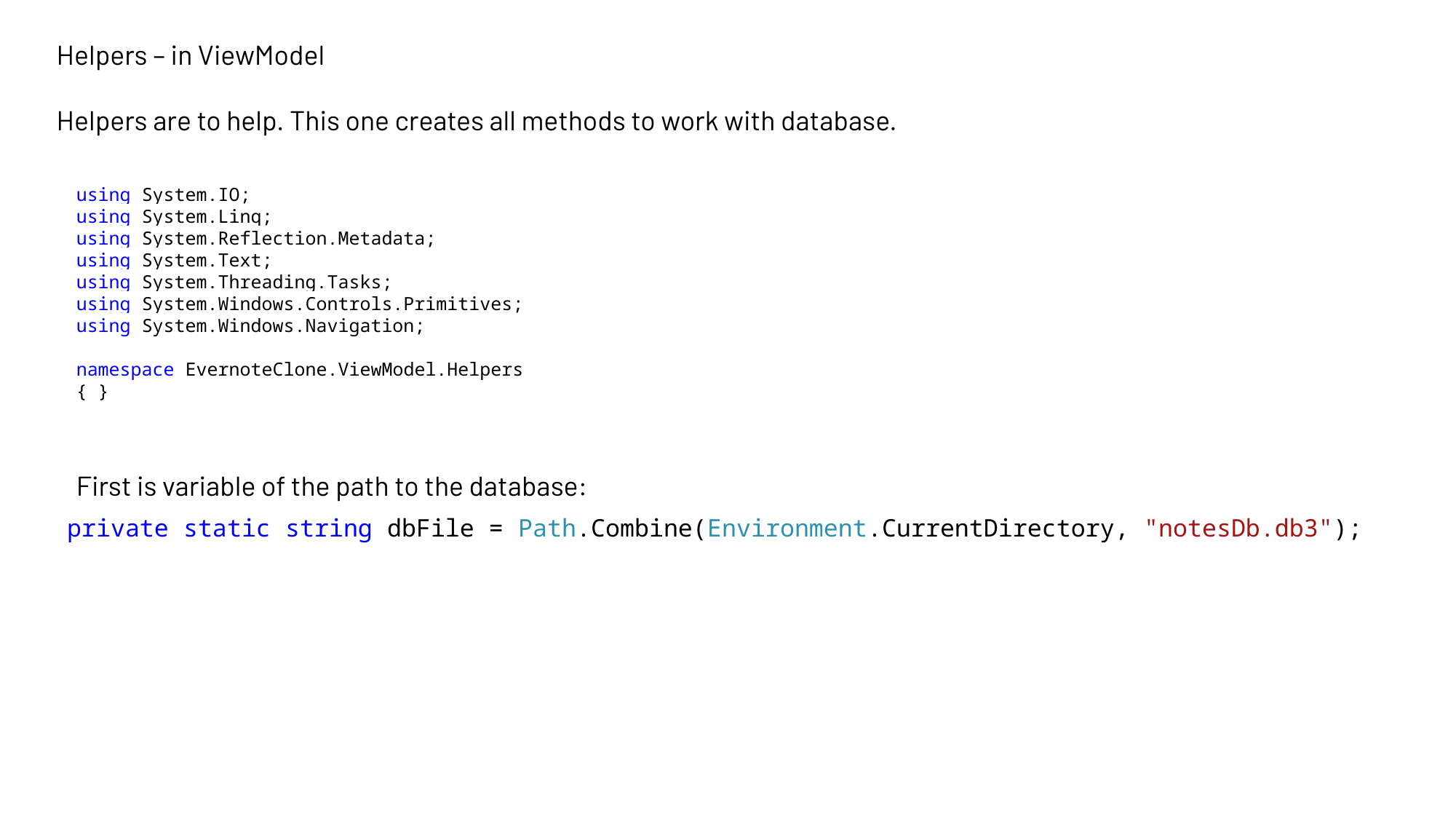

Helpers – in ViewModel

Helpers are to help. This one creates all methods to work with database.
using System.IO;
using System.Linq;
using System.Reflection.Metadata;
using System.Text;
using System.Threading.Tasks;
using System.Windows.Controls.Primitives;
using System.Windows.Navigation;

namespace EvernoteClone.ViewModel.Helpers
{ }
First is variable of the path to the database:
 private static string dbFile = Path.Combine(Environment.CurrentDirectory, "notesDb.db3");